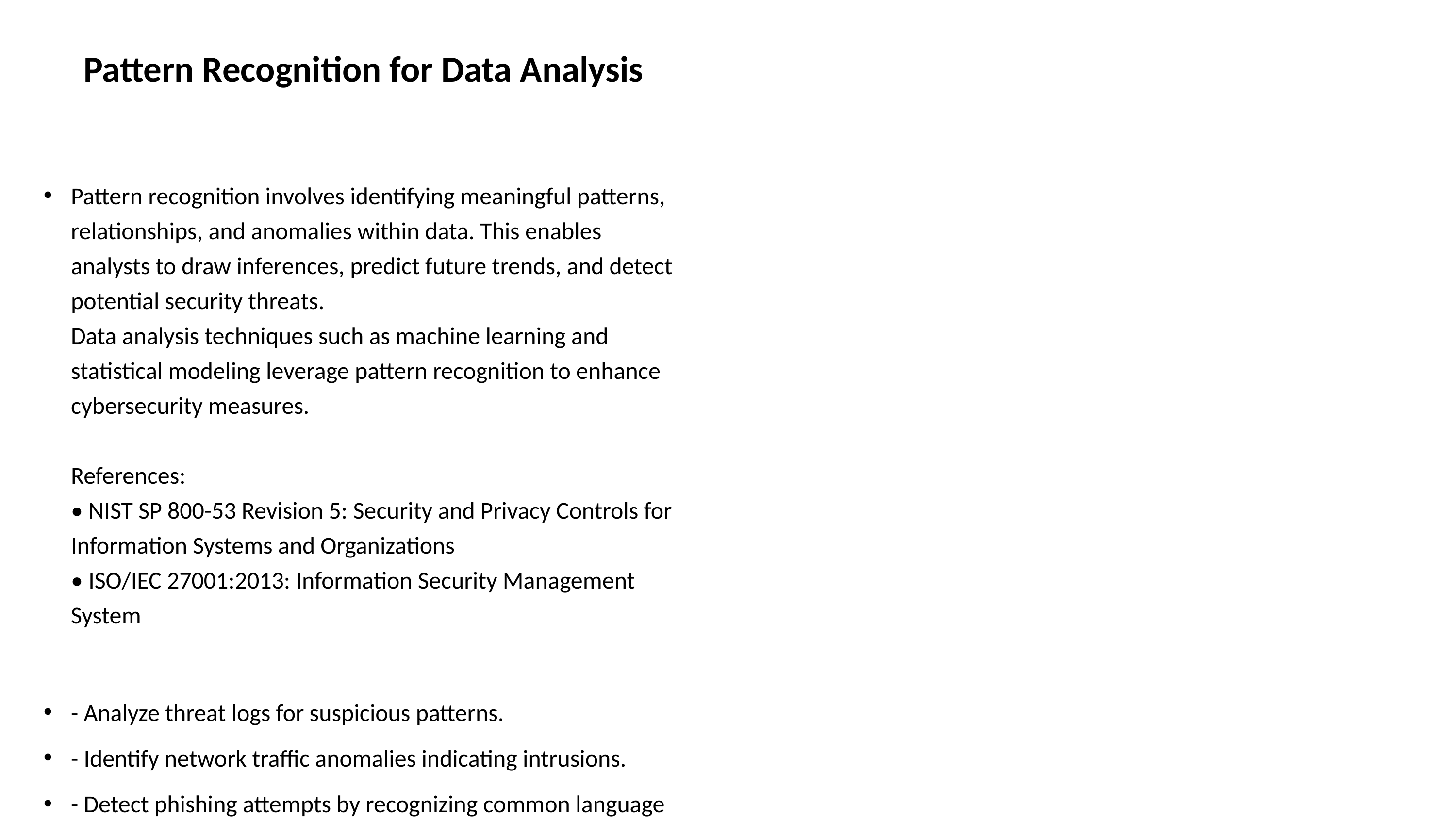

# Pattern Recognition for Data Analysis

Pattern recognition involves identifying meaningful patterns, relationships, and anomalies within data. This enables analysts to draw inferences, predict future trends, and detect potential security threats.
Data analysis techniques such as machine learning and statistical modeling leverage pattern recognition to enhance cybersecurity measures.
References:
• NIST SP 800-53 Revision 5: Security and Privacy Controls for Information Systems and Organizations
• ISO/IEC 27001:2013: Information Security Management System

- Analyze threat logs for suspicious patterns.
- Identify network traffic anomalies indicating intrusions.
- Detect phishing attempts by recognizing common language patterns.
- Monitor user behavior to identify potential insider threats.
- Predict future cyberattacks based on historical incident patterns.